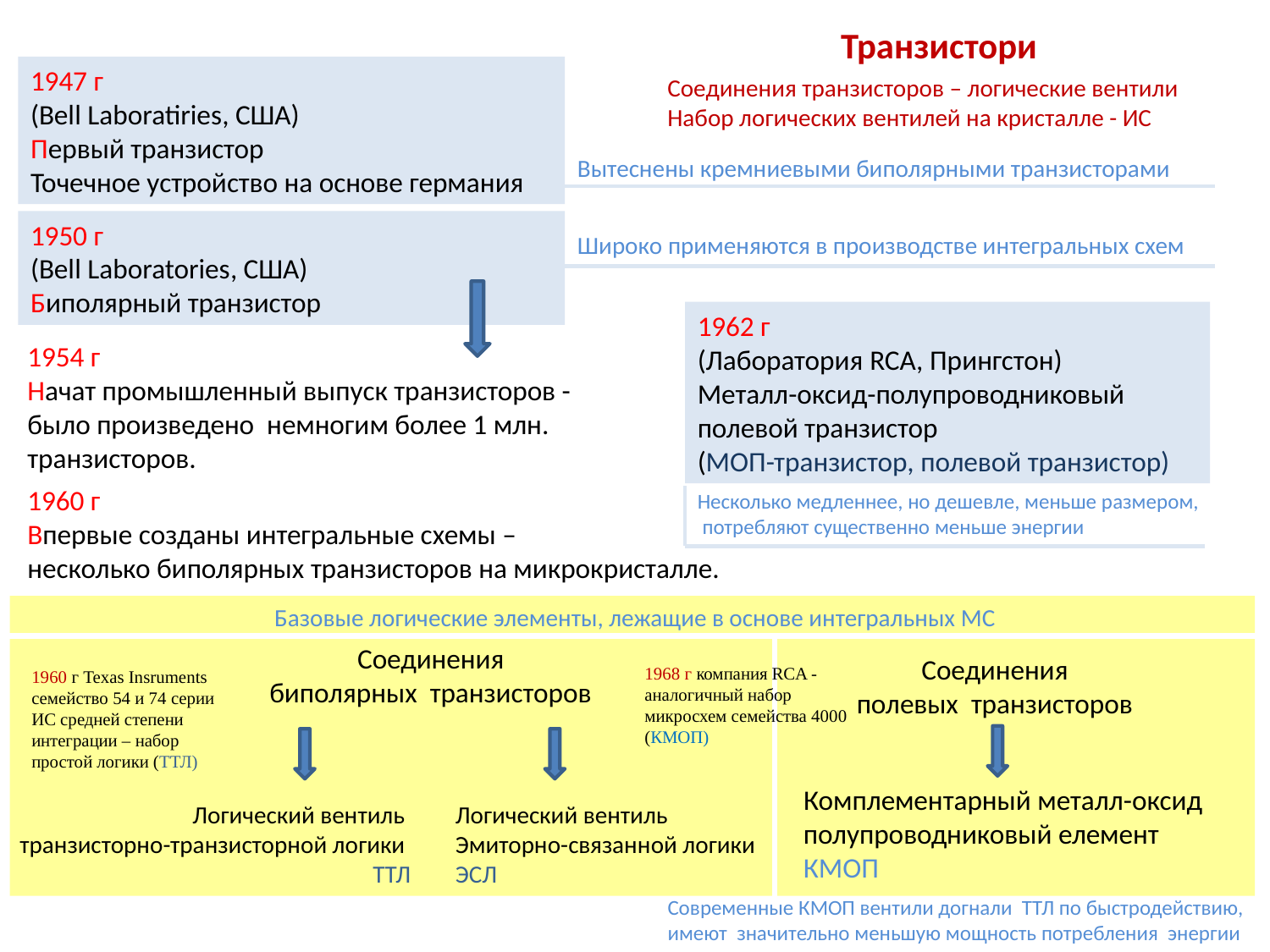

# Транзистори
1947 г
(Bell Laboratiries, США)
Первый транзистор
Точечное устройство на основе германия
Соединения транзисторов – логические вентили
Набор логических вентилей на кристалле - ИС
Вытеснены кремниевыми биполярными транзисторами
1950 г
(Bell Laboratories, США)
Биполярный транзистор
Широко применяются в производстве интегральных схем
1962 г
(Лаборатория RCA, Прингстон)
Металл-оксид-полупроводниковый полевой транзистор
(МОП-транзистор, полевой транзистор)

1954 г
Начат промышленный выпуск транзисторов - было произведено  немногим более 1 млн. транзисторов.

1960 г
Впервые созданы интегральные схемы –
несколько биполярных транзисторов на микрокристалле.
Несколько медленнее, но дешевле, меньше размером,
 потребляют существенно меньше энергии

Базовые логические элементы, лежащие в основе интегральных МС
Соединения
биполярных  транзисторов

Логический вентиль
транзисторно-транзисторной логики
ТТЛ
Логический вентиль
Эмиторно-связанной логики
ЭСЛ
Соединения
полевых  транзисторов

Комплементарный металл-оксид
полупроводниковый елемент
КМОП
1968 г компания RCA - аналогичный набор микросхем семейства 4000 (КМОП)
1960 г Texas Insruments семейство 54 и 74 серии ИС средней степени интеграции – набор простой логики (ТТЛ)
Современные КМОП вентили догнали  ТТЛ по быстродействию,
имеют  значительно меньшую мощность потребления  энергии